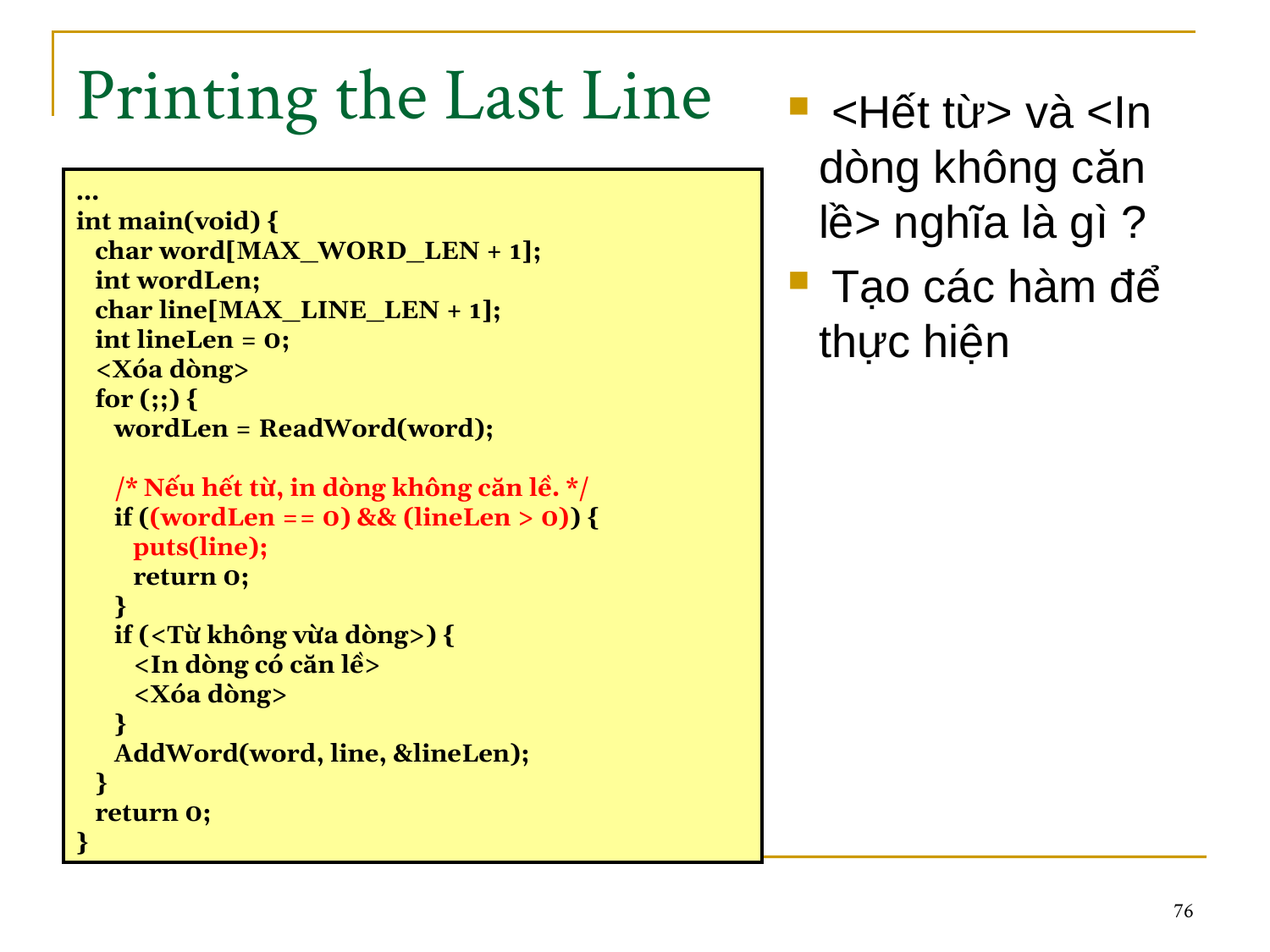

# Printing the Last Line
 <Hết từ> và <In dòng không căn lề> nghĩa là gì ?
 Tạo các hàm để thực hiện
…
int main(void) {
   char word[MAX_WORD_LEN + 1];
   int wordLen;
   char line[MAX_LINE_LEN + 1];
   int lineLen = 0;
   <Xóa dòng>
   for (;;) {
      wordLen = ReadWord(word);

      /* Nếu hết từ, in dòng không căn lề. */
      if ((wordLen == 0) && (lineLen > 0)) {
         puts(line);
         return 0;
      }
      if (<Từ không vừa dòng>) {
         <In dòng có căn lề>
         <Xóa dòng>
      }
      AddWord(word, line, &lineLen);
   }
   return 0;
}
76